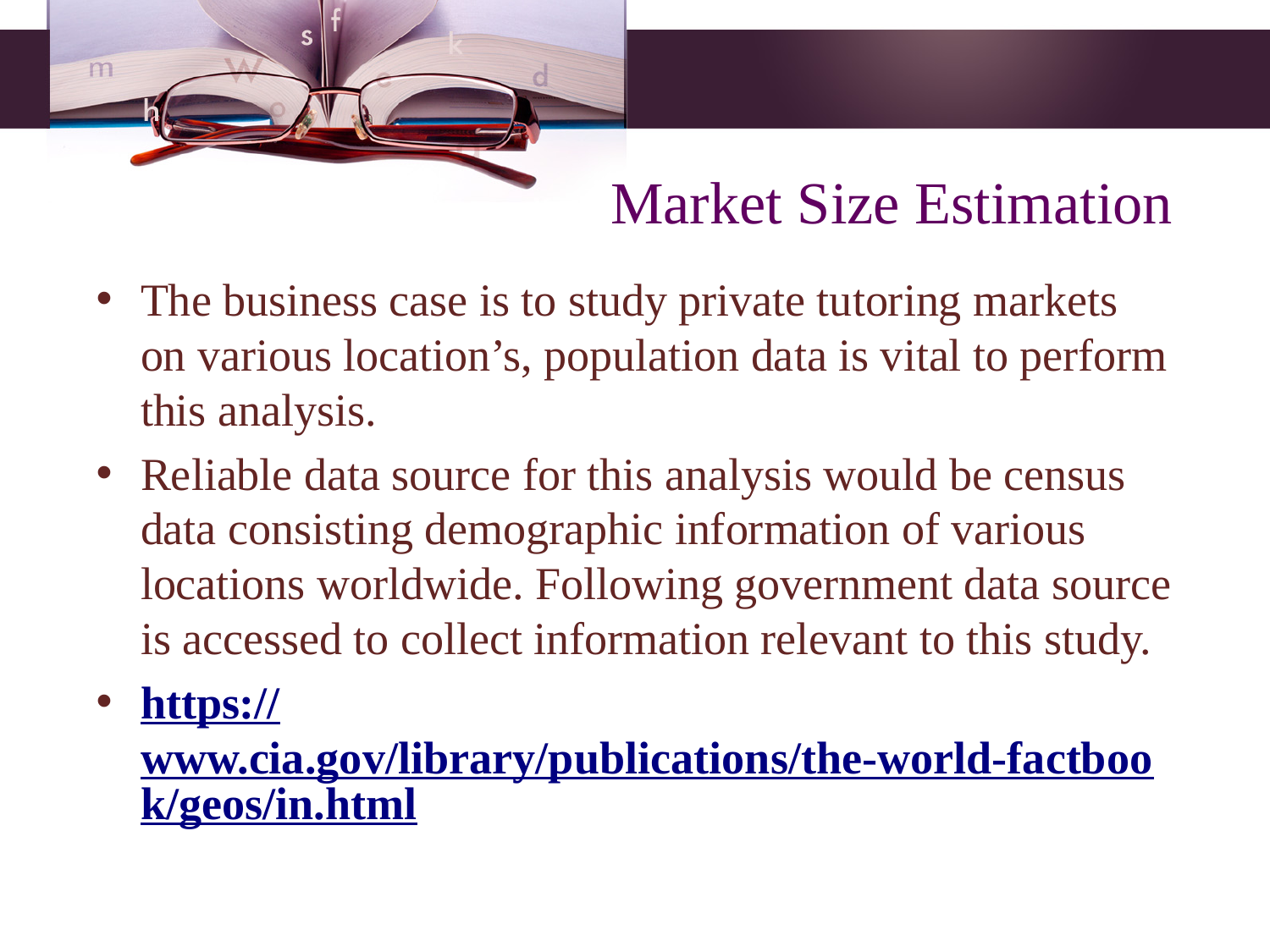

# Market Size Estimation
The business case is to study private tutoring markets on various location’s, population data is vital to perform this analysis.
Reliable data source for this analysis would be census data consisting demographic information of various locations worldwide. Following government data source is accessed to collect information relevant to this study.
https://www.cia.gov/library/publications/the-world-factbook/geos/in.html